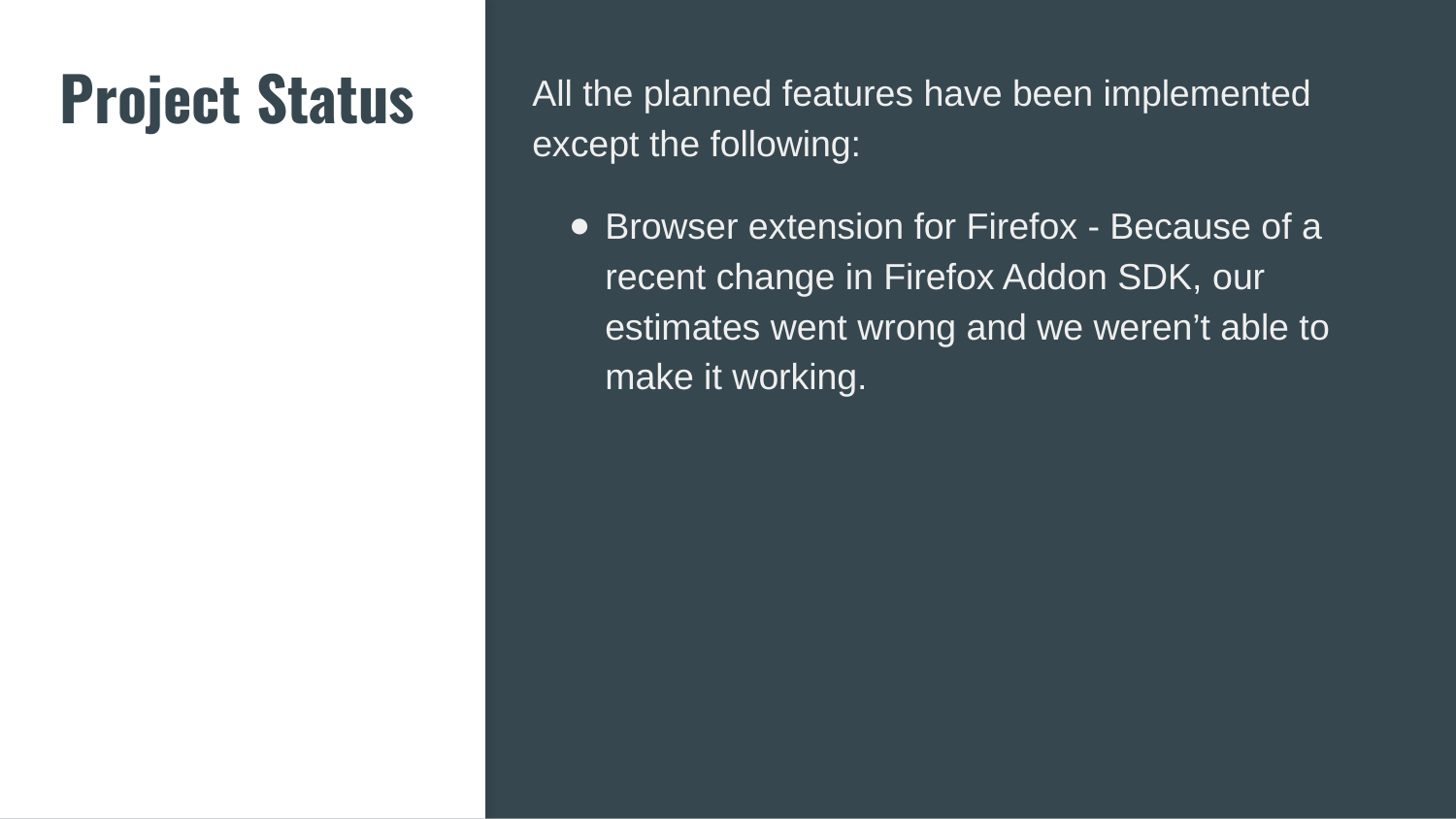

# Project Status
All the planned features have been implemented except the following:
Browser extension for Firefox - Because of a recent change in Firefox Addon SDK, our estimates went wrong and we weren’t able to make it working.